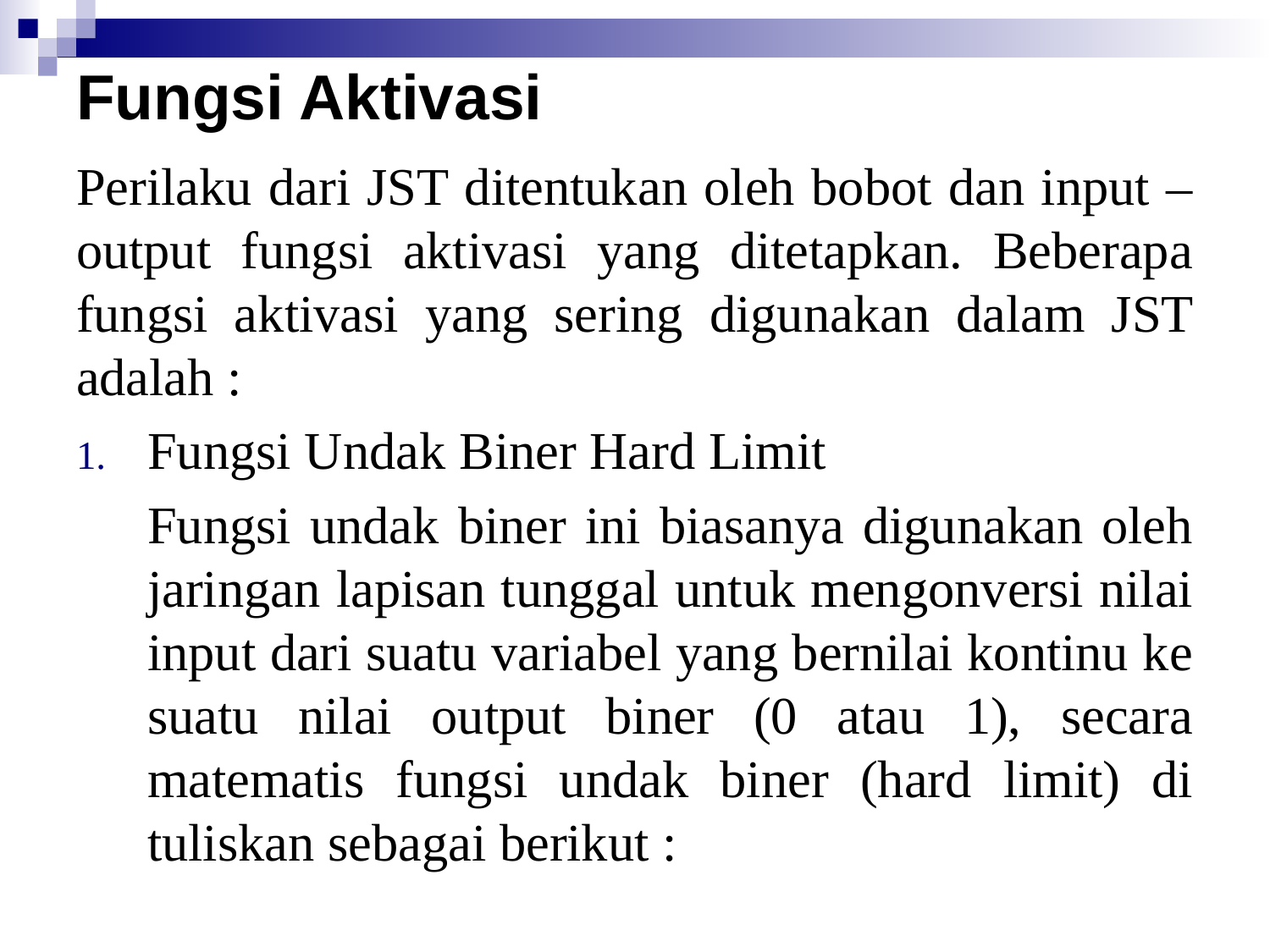

Fungsi Aktivasi
Perilaku dari JST ditentukan oleh bobot dan input – output fungsi aktivasi yang ditetapkan. Beberapa fungsi aktivasi yang sering digunakan dalam JST adalah :
Fungsi Undak Biner Hard Limit
	Fungsi undak biner ini biasanya digunakan oleh jaringan lapisan tunggal untuk mengonversi nilai input dari suatu variabel yang bernilai kontinu ke suatu nilai output biner (0 atau 1), secara matematis fungsi undak biner (hard limit) di tuliskan sebagai berikut :